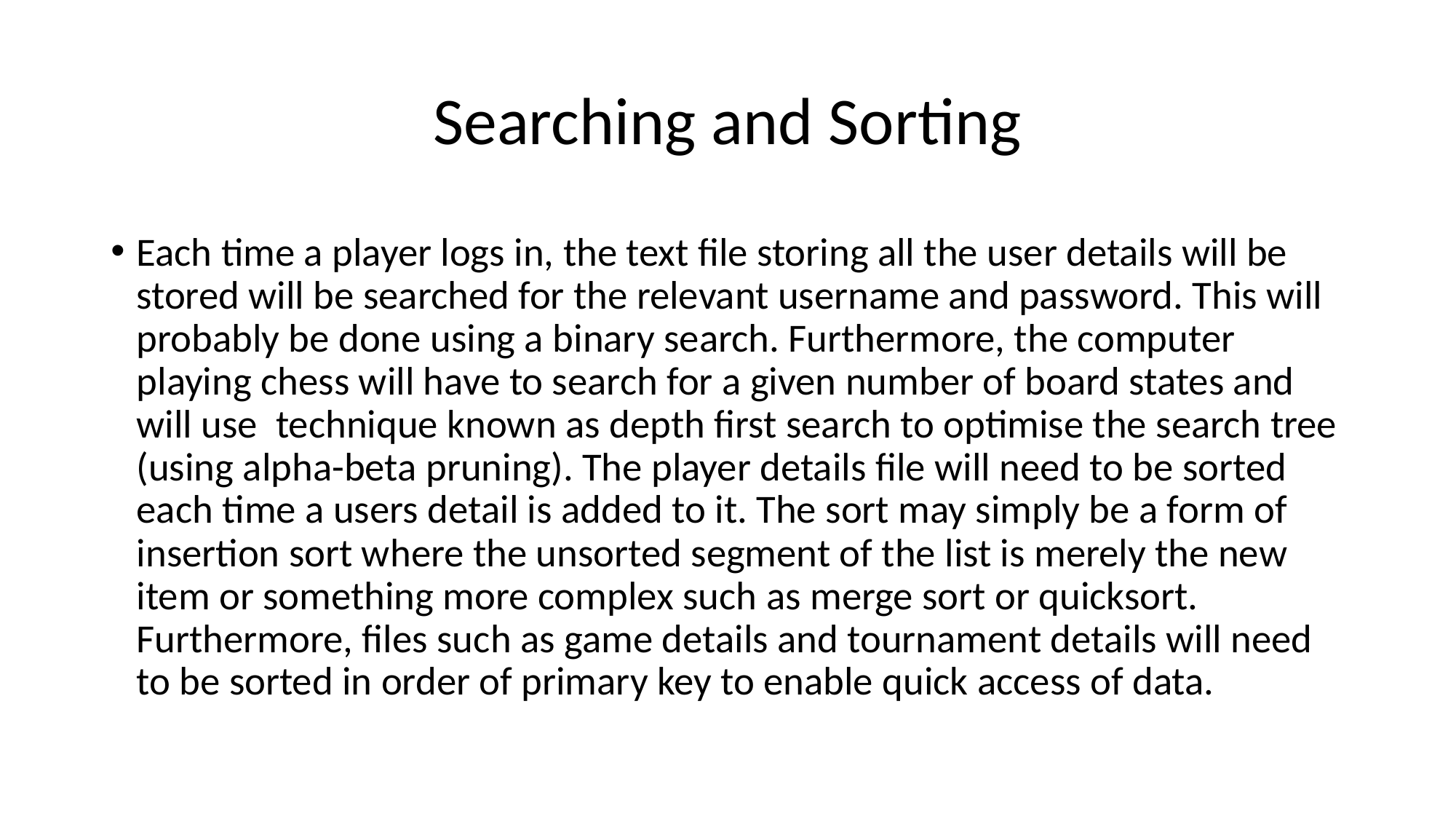

# Searching and Sorting
Each time a player logs in, the text file storing all the user details will be stored will be searched for the relevant username and password. This will probably be done using a binary search. Furthermore, the computer playing chess will have to search for a given number of board states and will use  technique known as depth first search to optimise the search tree (using alpha-beta pruning). The player details file will need to be sorted each time a users detail is added to it. The sort may simply be a form of insertion sort where the unsorted segment of the list is merely the new item or something more complex such as merge sort or quicksort. Furthermore, files such as game details and tournament details will need to be sorted in order of primary key to enable quick access of data.